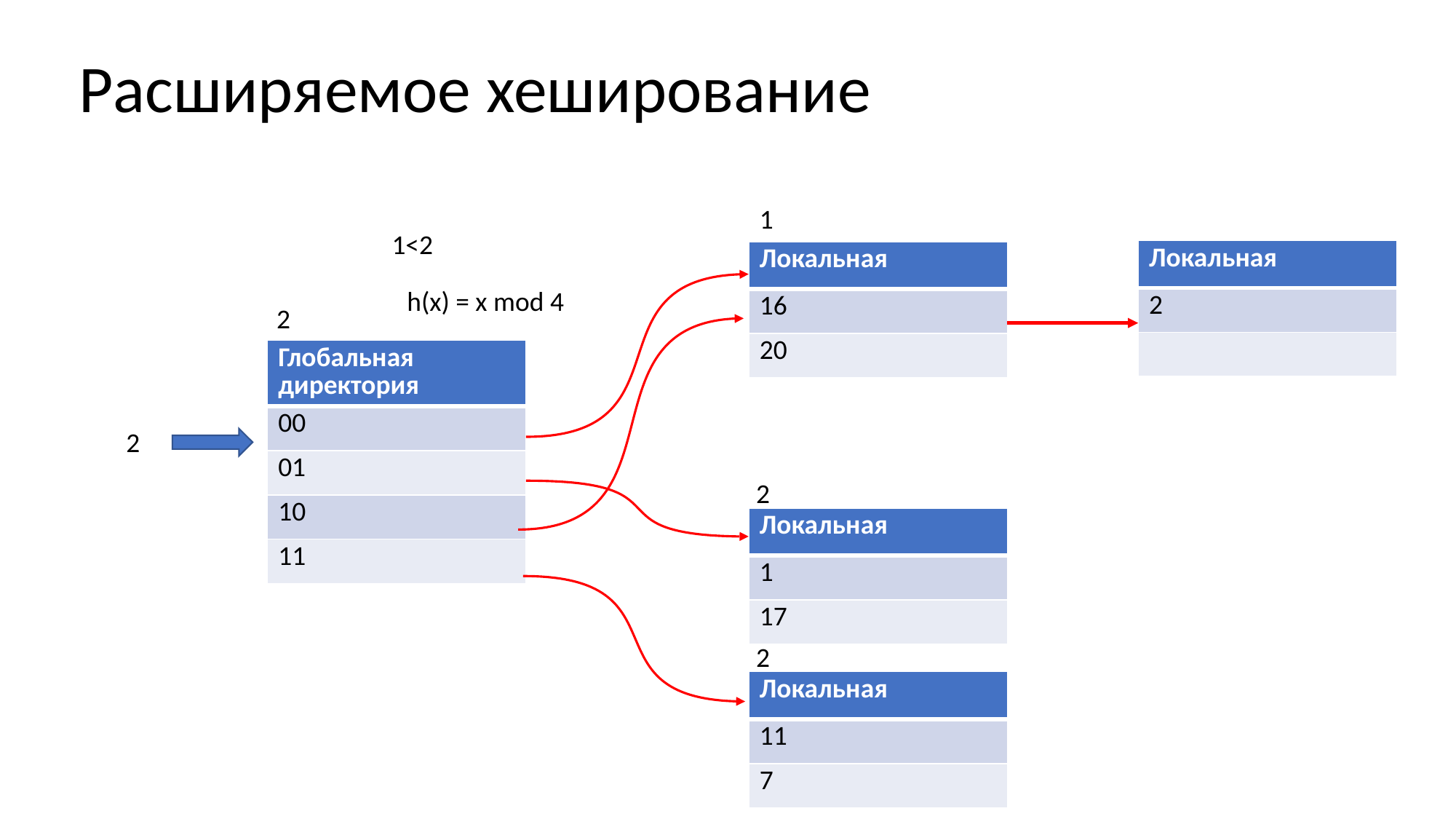

# Расширяемое хеширование
1
1<2
| Локальная |
| --- |
| 2 |
|  |
| Локальная |
| --- |
| 16 |
| 20 |
h(x) = x mod 4
2
| Глобальная директория |
| --- |
| 00 |
| 01 |
| 10 |
| 11 |
2

2
| Локальная |
| --- |
| 1 |
| 17 |
2
| Локальная |
| --- |
| 11 |
| 7 |